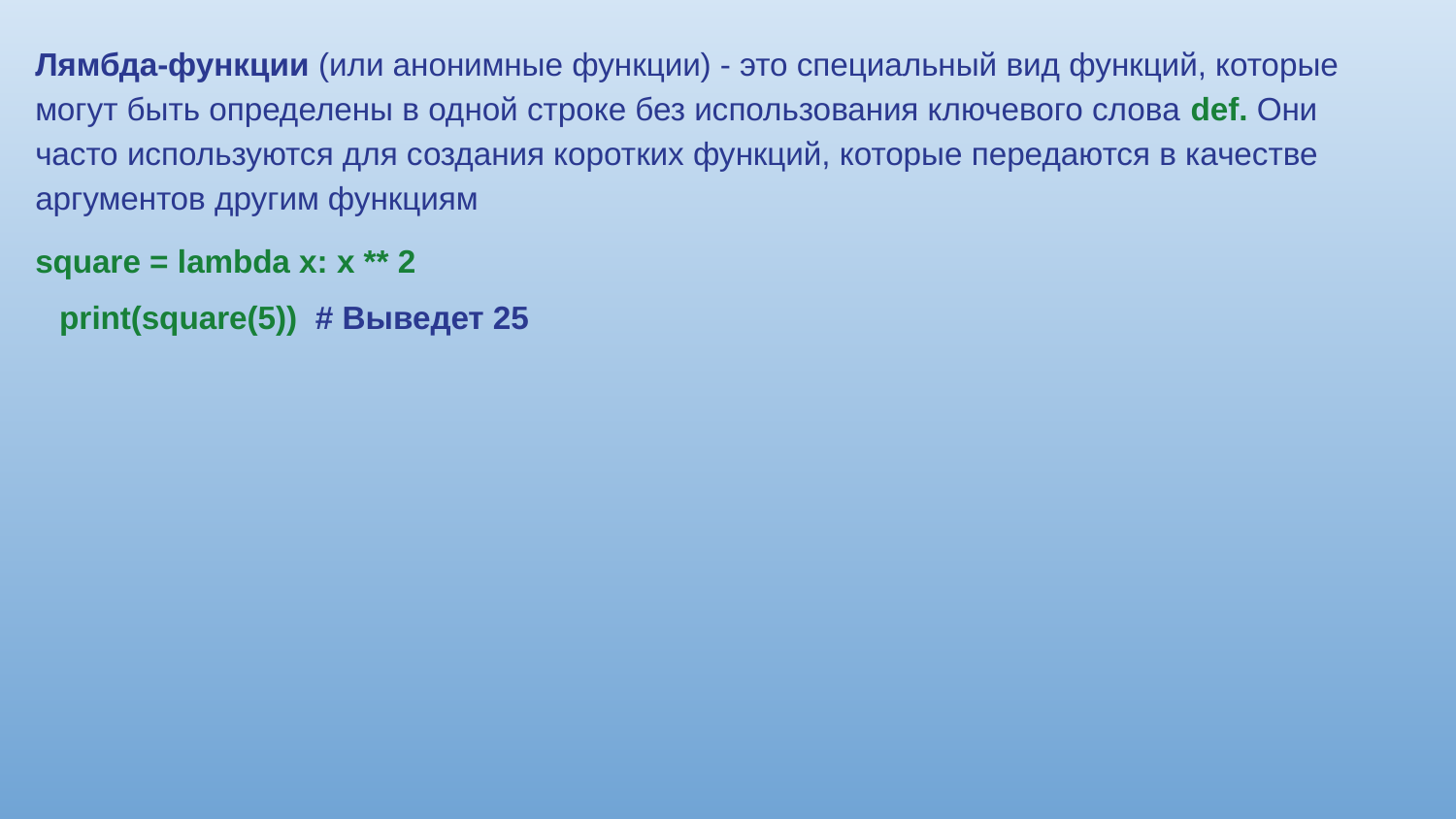

Лямбда-функции (или анонимные функции) - это специальный вид функций, которые могут быть определены в одной строке без использования ключевого слова def. Они часто используются для создания коротких функций, которые передаются в качестве аргументов другим функциям
square = lambda x: x ** 2
print(square(5))  # Выведет 25